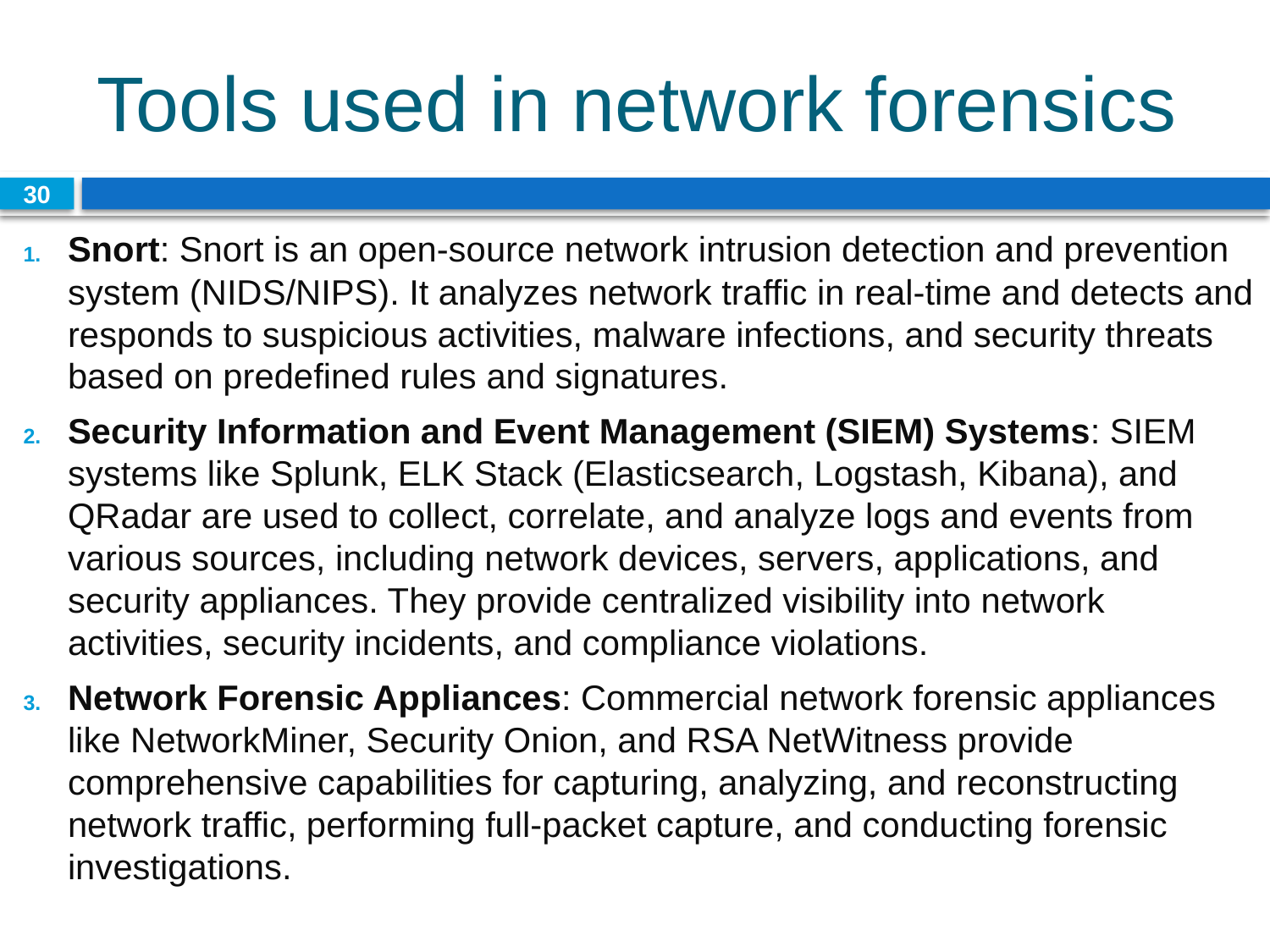

# Tools used in network forensics
30
Snort: Snort is an open-source network intrusion detection and prevention system (NIDS/NIPS). It analyzes network traffic in real-time and detects and responds to suspicious activities, malware infections, and security threats based on predefined rules and signatures.
Security Information and Event Management (SIEM) Systems: SIEM systems like Splunk, ELK Stack (Elasticsearch, Logstash, Kibana), and QRadar are used to collect, correlate, and analyze logs and events from various sources, including network devices, servers, applications, and security appliances. They provide centralized visibility into network activities, security incidents, and compliance violations.
Network Forensic Appliances: Commercial network forensic appliances like NetworkMiner, Security Onion, and RSA NetWitness provide comprehensive capabilities for capturing, analyzing, and reconstructing network traffic, performing full-packet capture, and conducting forensic investigations.